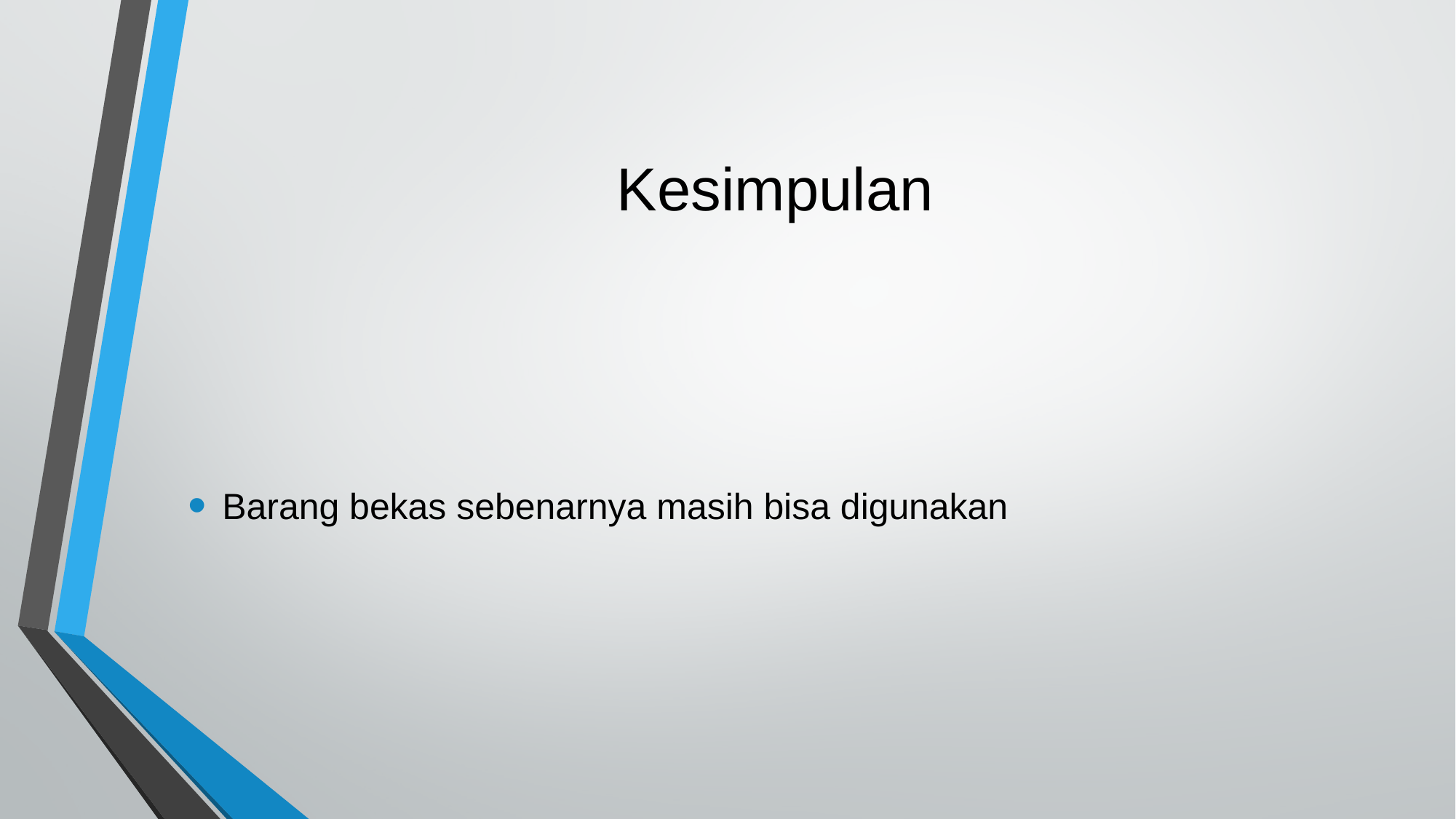

# Kesimpulan
Barang bekas sebenarnya masih bisa digunakan